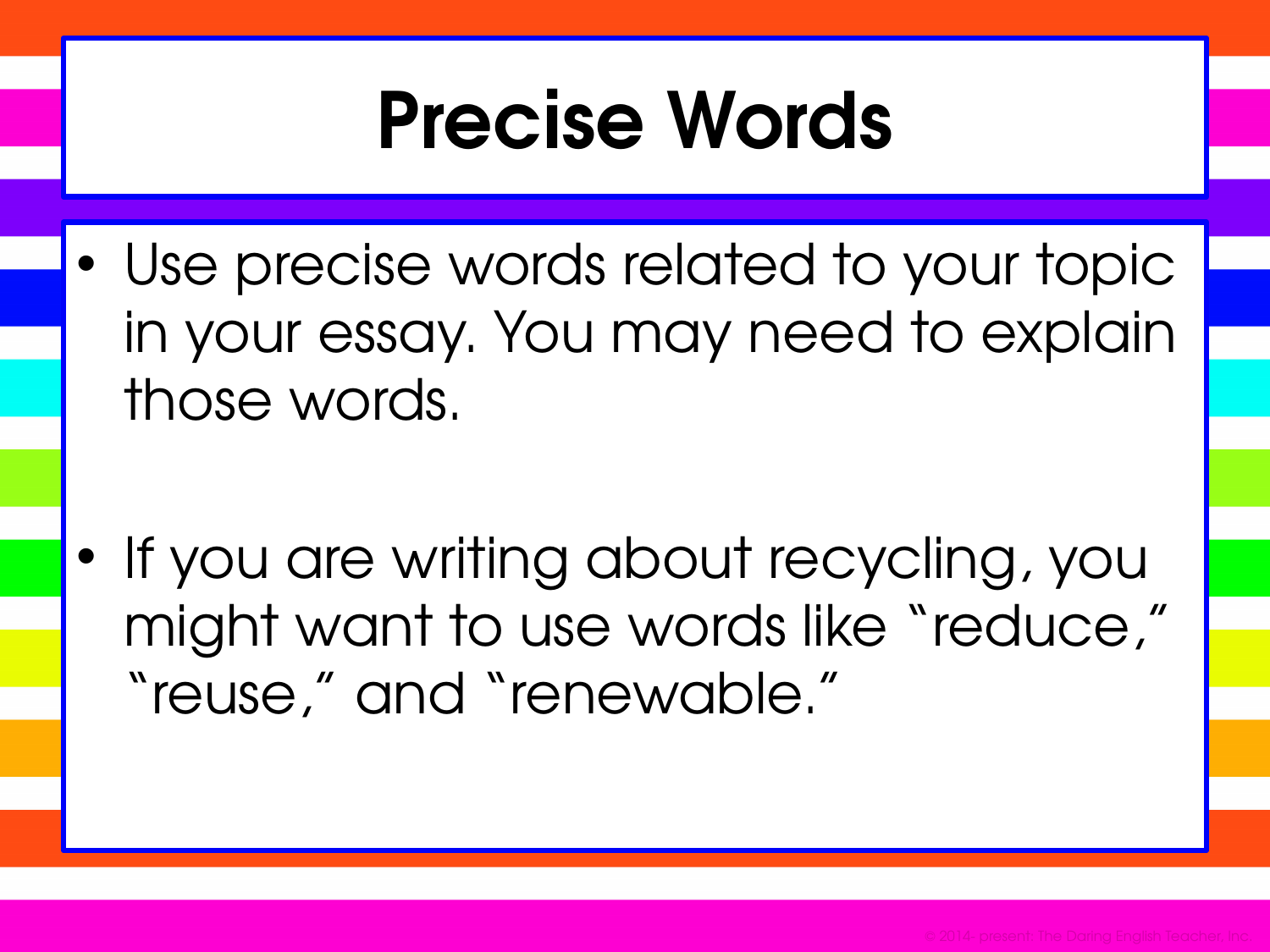

# Precise Words
Use precise words related to your topic in your essay. You may need to explain those words.

If you are writing about recycling, you might want to use words like “reduce,” “reuse,” and “renewable.”